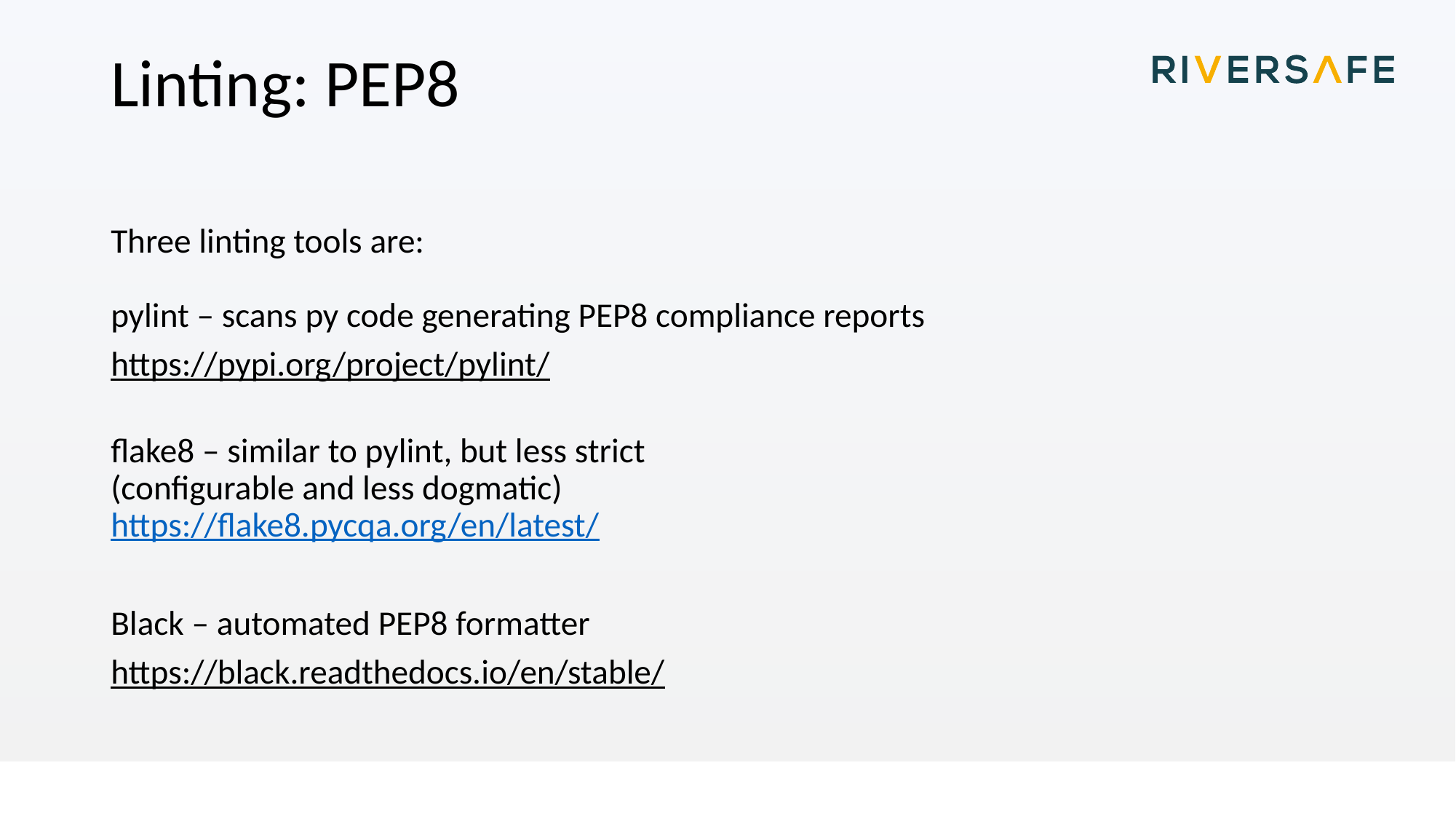

# Linting: PEP8
Three linting tools are:
pylint – scans py code generating PEP8 compliance reports
https://pypi.org/project/pylint/
flake8 – similar to pylint, but less strict
(configurable and less dogmatic)
https://flake8.pycqa.org/en/latest/

Black – automated PEP8 formatter
https://black.readthedocs.io/en/stable/